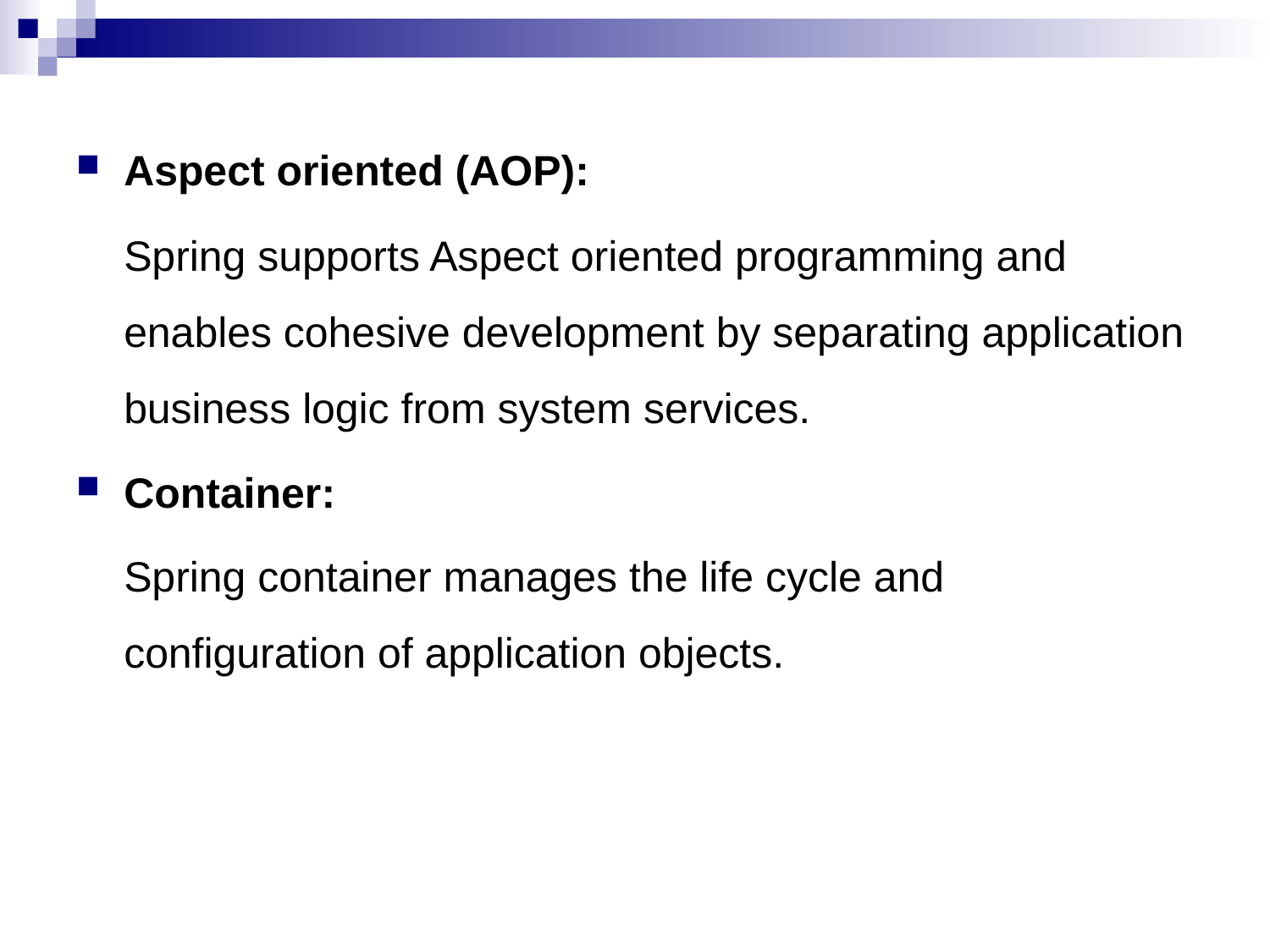

Aspect oriented (AOP):
	Spring supports Aspect oriented programming and enables cohesive development by separating application business logic from system services.
Container:
	Spring container manages the life cycle and configuration of application objects.